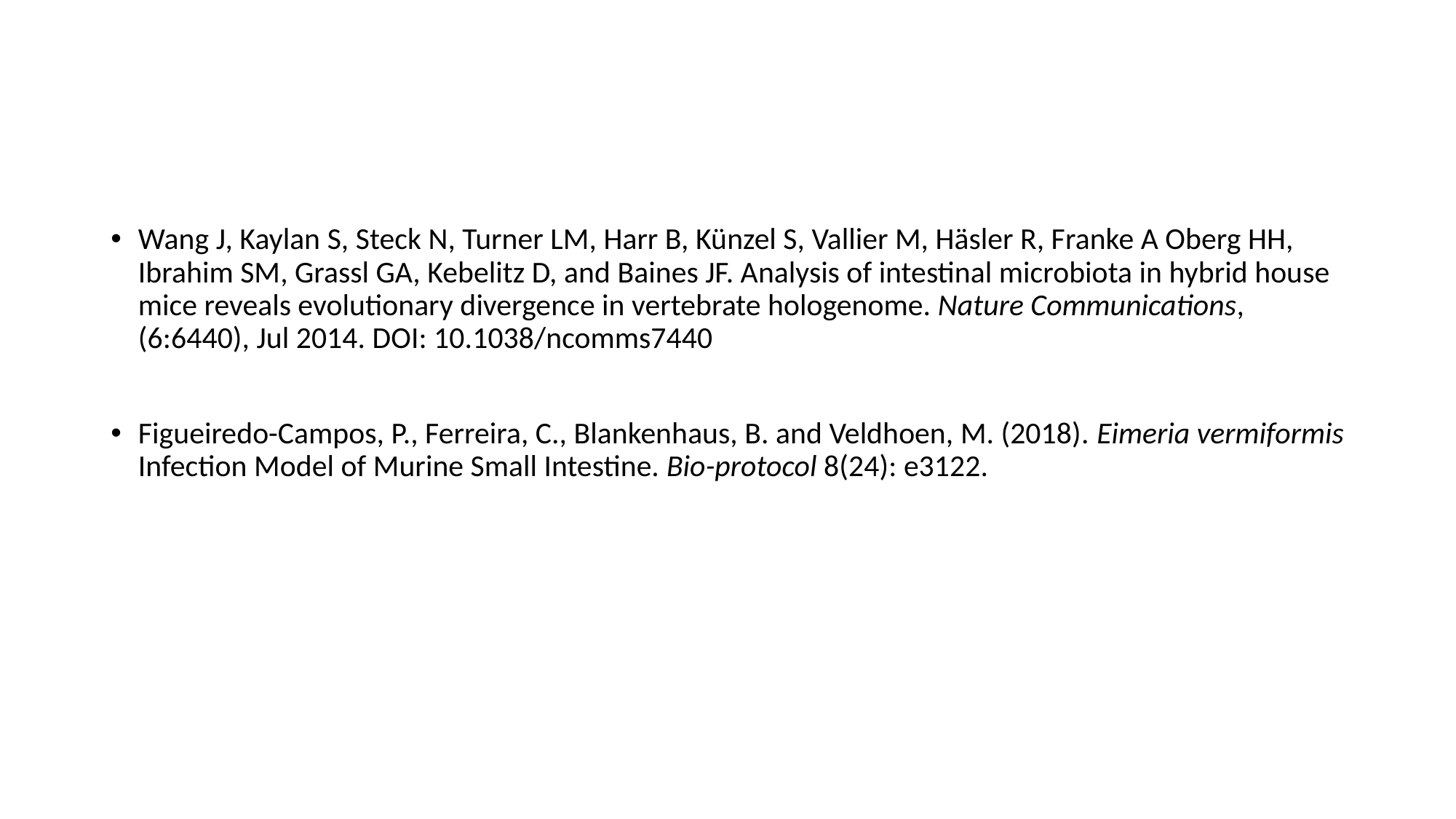

Wang J, Kaylan S, Steck N, Turner LM, Harr B, Künzel S, Vallier M, Häsler R, Franke A Oberg HH, Ibrahim SM, Grassl GA, Kebelitz D, and Baines JF. Analysis of intestinal microbiota in hybrid house mice reveals evolutionary divergence in vertebrate hologenome. Nature Communications, (6:6440), Jul 2014. DOI: 10.1038/ncomms7440

Figueiredo-Campos, P., Ferreira, C., Blankenhaus, B. and Veldhoen, M. (2018). Eimeria vermiformis Infection Model of Murine Small Intestine. Bio-protocol 8(24): e3122.